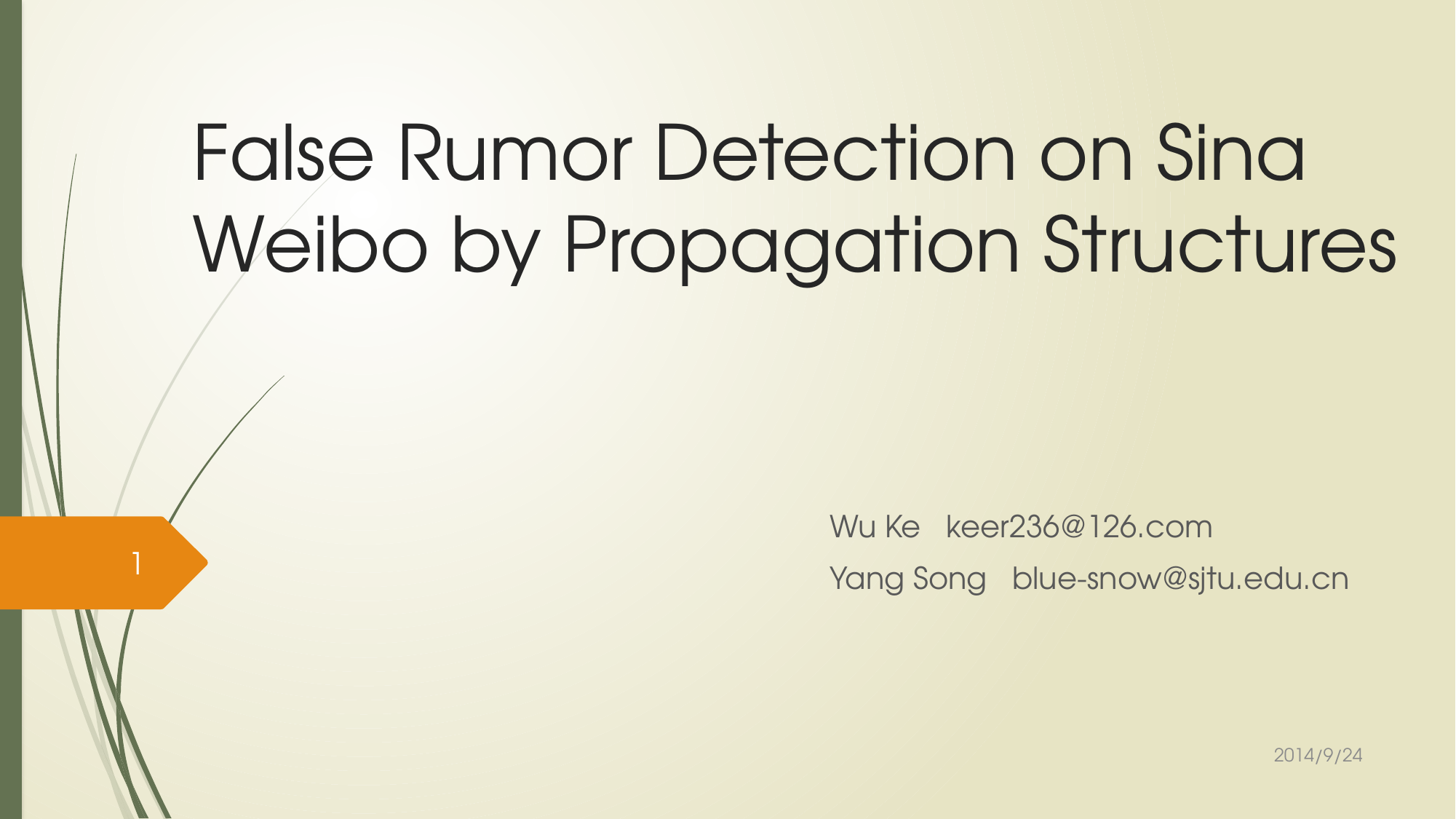

# False Rumor Detection on Sina Weibo by Propagation Structures
Wu Ke   keer236@126.com
Yang Song   blue-snow@sjtu.edu.cn
1
2014/9/24